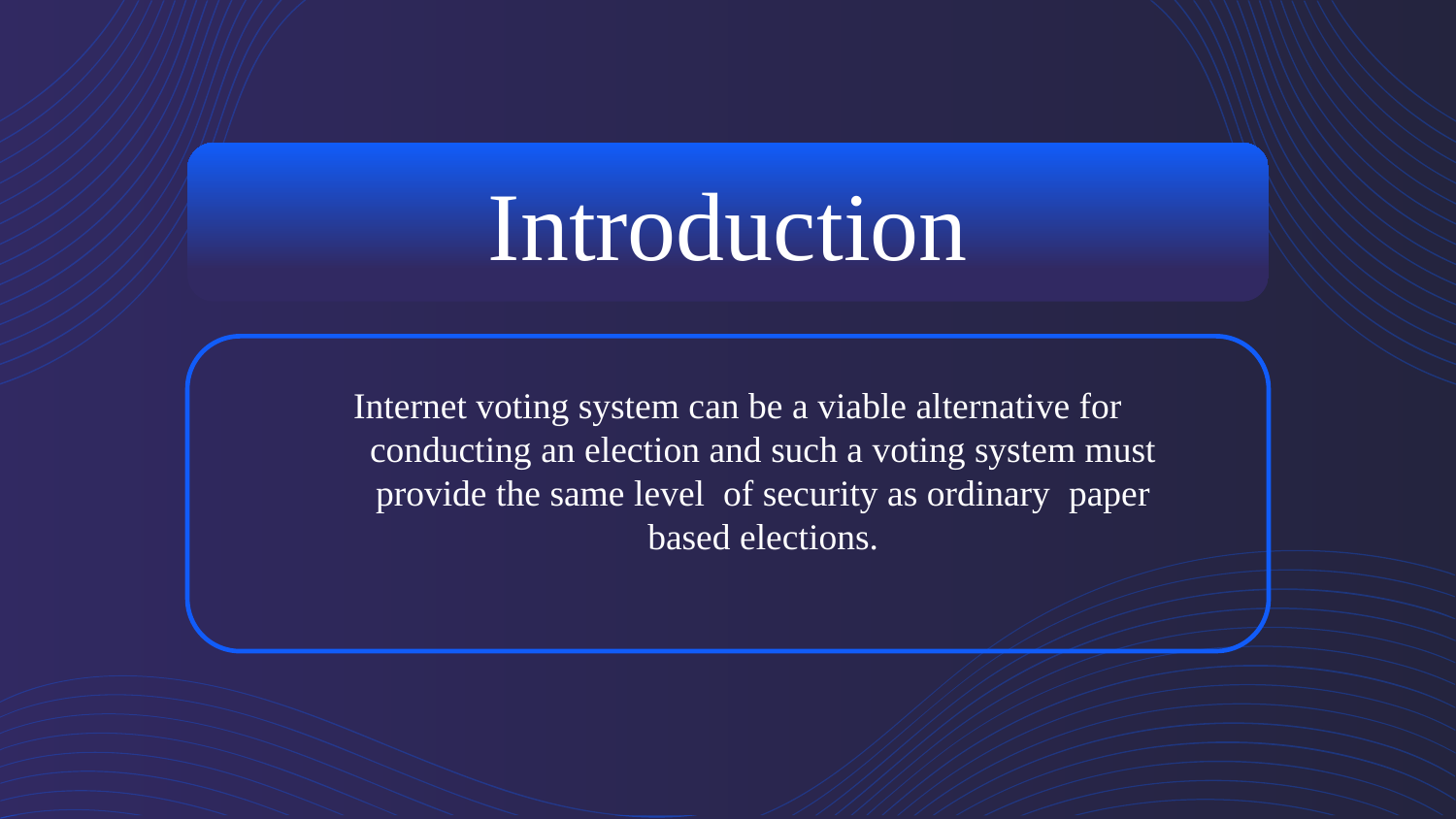

# Introduction

Internet voting system can be a viable alternative for conducting an election and such a voting system must provide the same level  of security as ordinary  paper based elections.